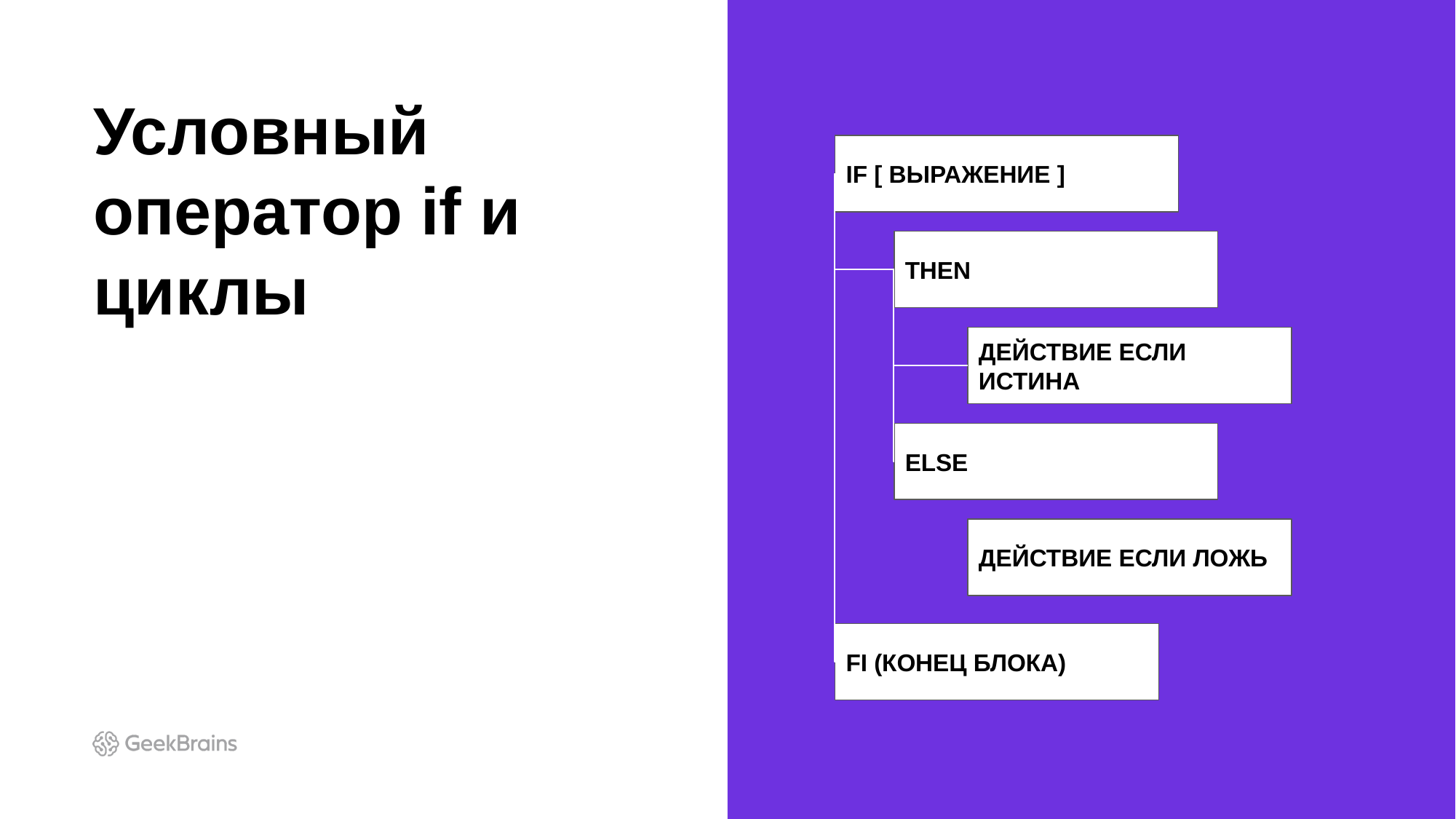

# Условный оператор if и циклы
IF [ ВЫРАЖЕНИЕ ]
THEN
ДЕЙСТВИЕ ЕСЛИ ИСТИНА
ELSE
ДЕЙСТВИЕ ЕСЛИ ЛОЖЬ
FI (КОНЕЦ БЛОКА)